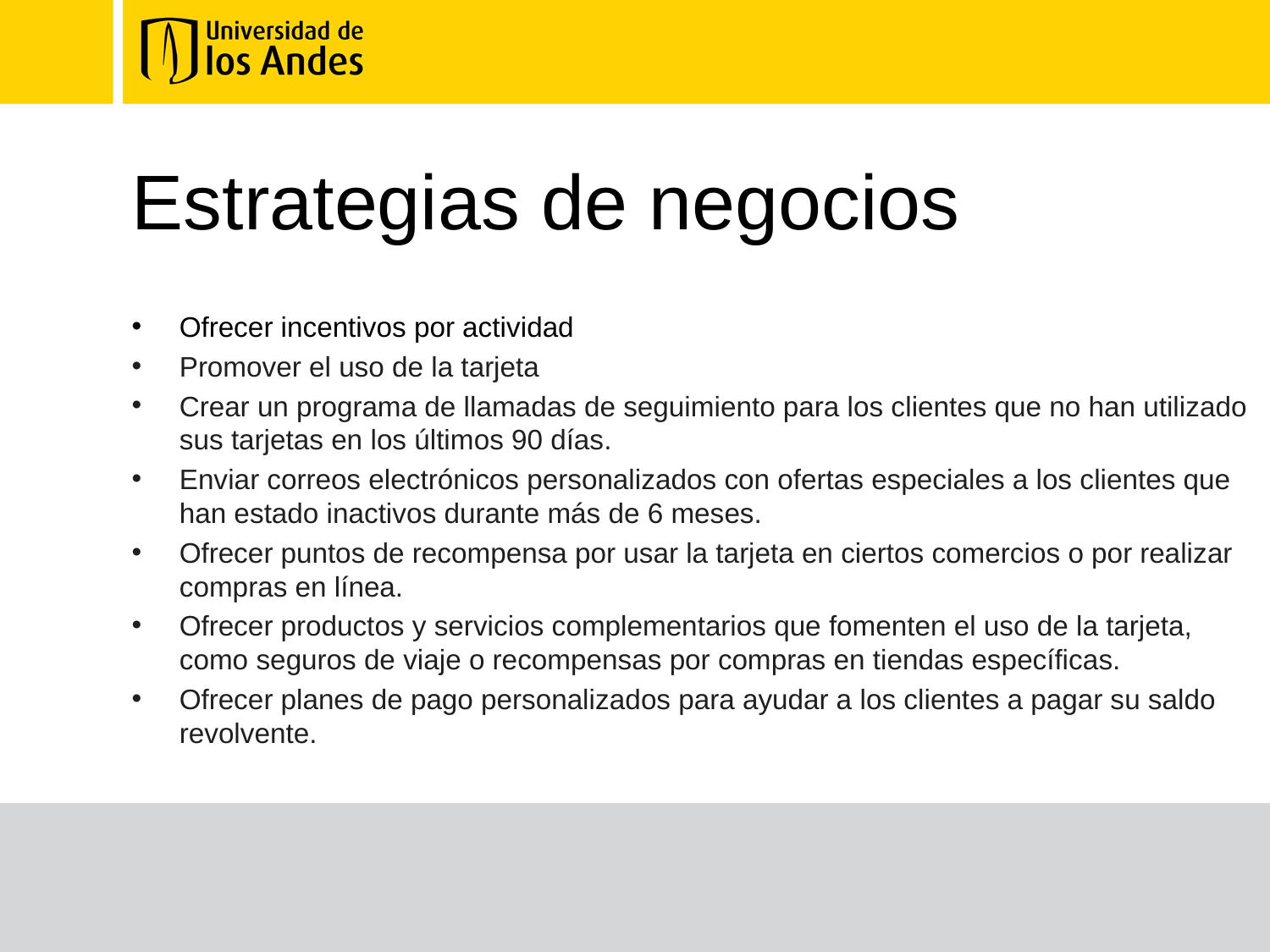

# Estrategias de negocios
Ofrecer incentivos por actividad
Promover el uso de la tarjeta
Crear un programa de llamadas de seguimiento para los clientes que no han utilizado sus tarjetas en los últimos 90 días.
Enviar correos electrónicos personalizados con ofertas especiales a los clientes que han estado inactivos durante más de 6 meses.
Ofrecer puntos de recompensa por usar la tarjeta en ciertos comercios o por realizar compras en línea.
Ofrecer productos y servicios complementarios que fomenten el uso de la tarjeta, como seguros de viaje o recompensas por compras en tiendas específicas.
Ofrecer planes de pago personalizados para ayudar a los clientes a pagar su saldo revolvente.